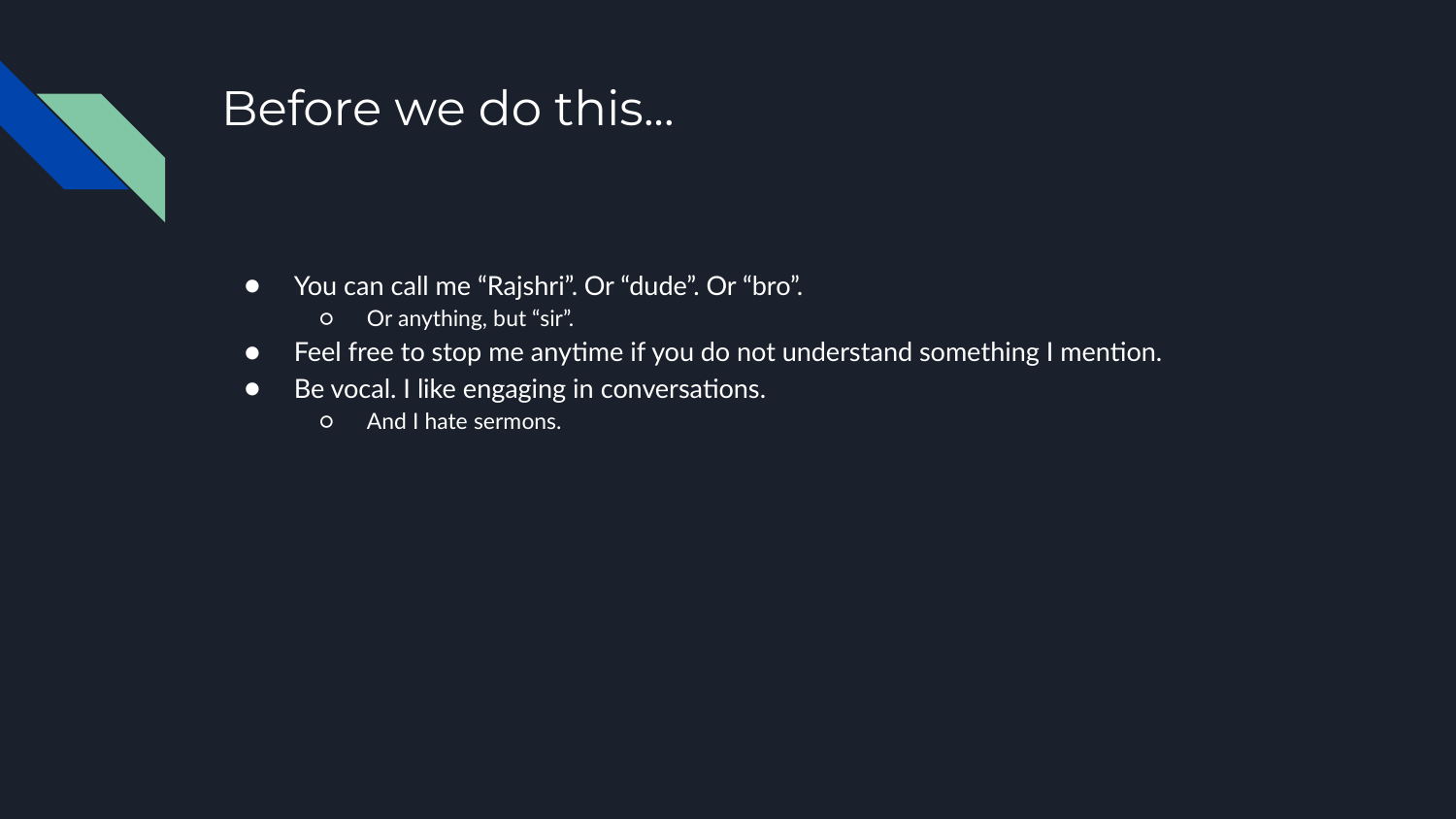

# Before we do this...
You can call me “Rajshri”. Or “dude”. Or “bro”.
Or anything, but “sir”.
Feel free to stop me anytime if you do not understand something I mention.
Be vocal. I like engaging in conversations.
And I hate sermons.